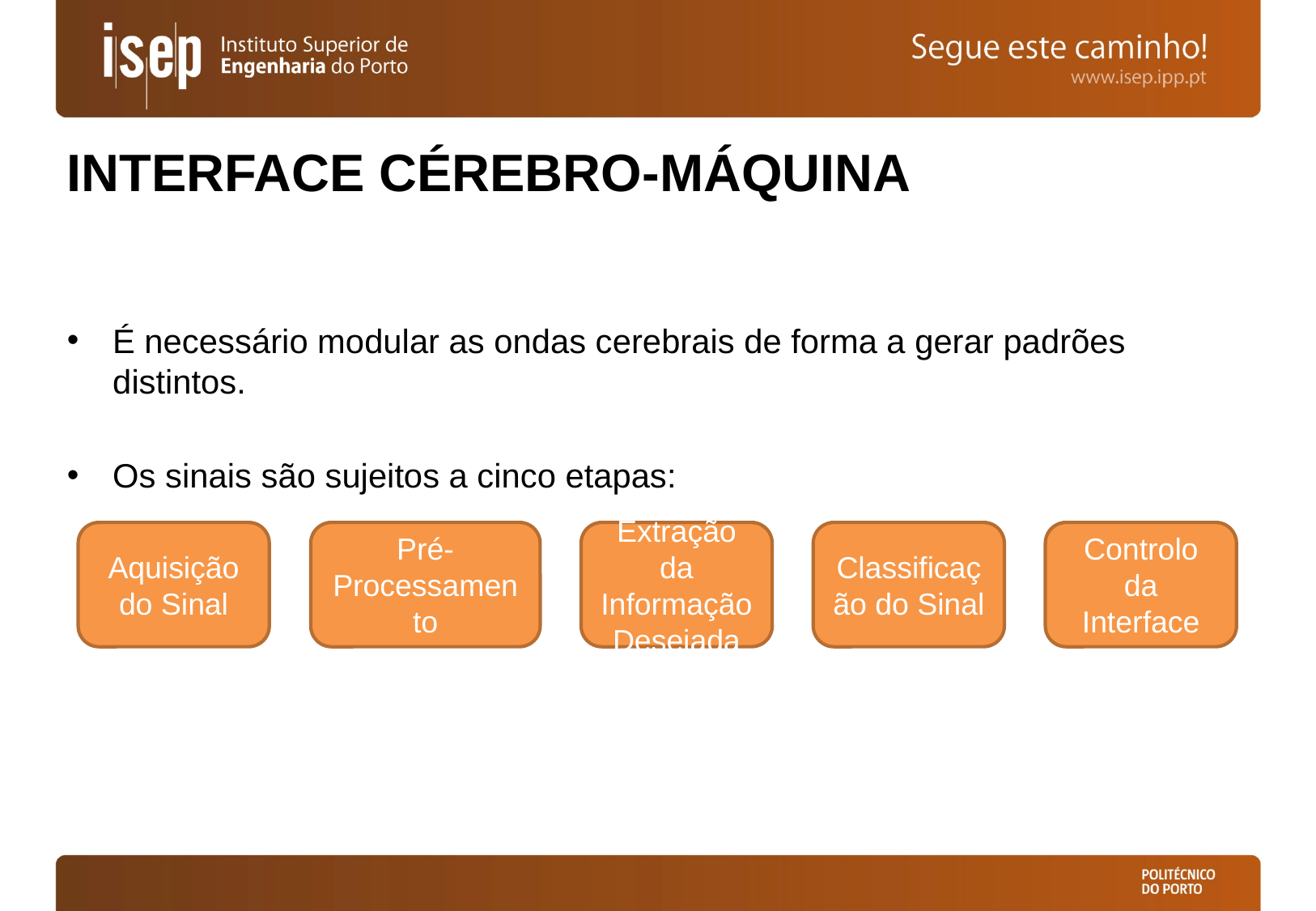

# Interface cérebro-máquina

É necessário modular as ondas cerebrais de forma a gerar padrões distintos.

Os sinais são sujeitos a cinco etapas:
Aquisição do Sinal
Pré-Processamento
Extração da Informação Desejada
Classificação do Sinal
Controlo da Interface